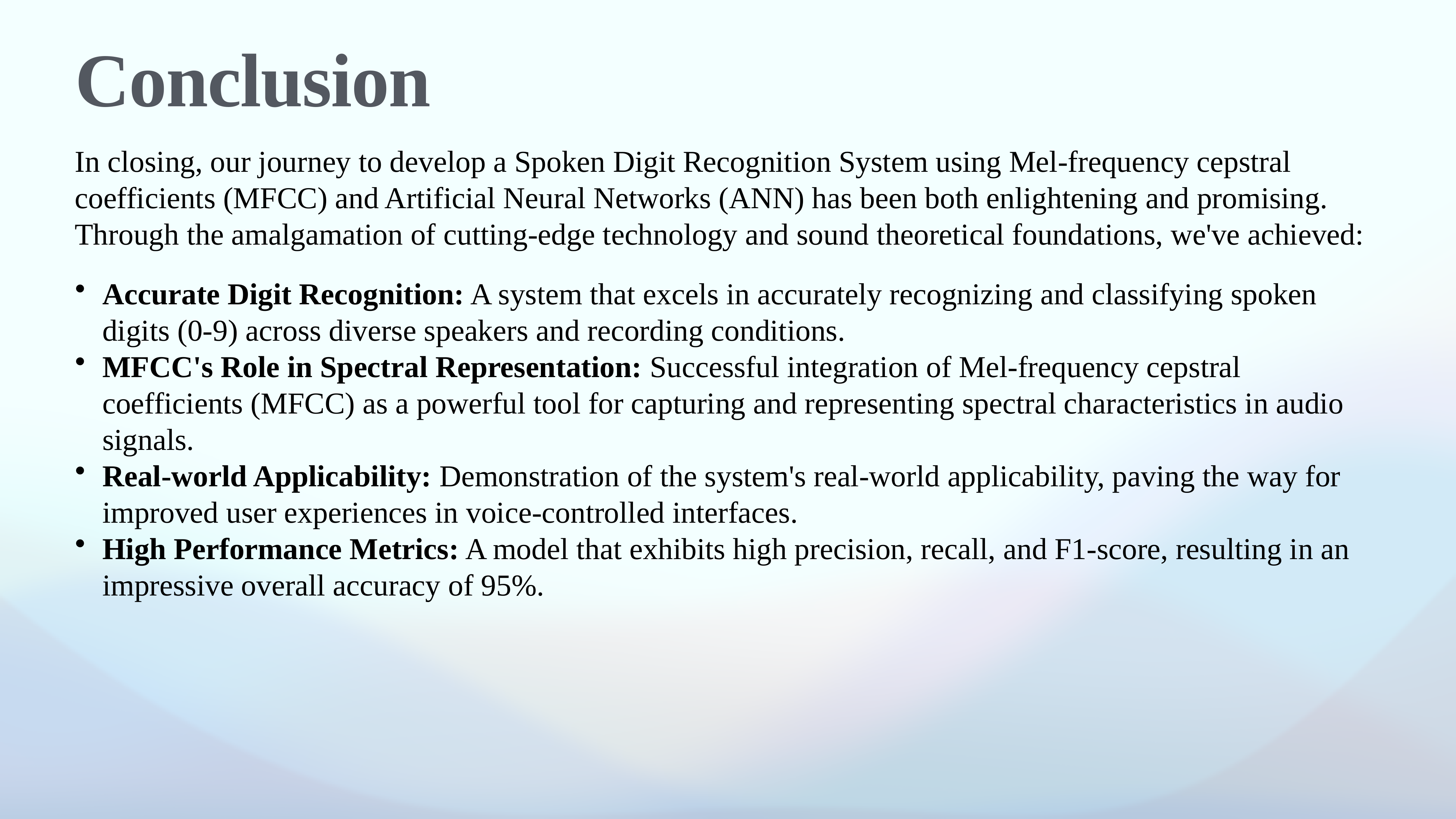

# Conclusion
In closing, our journey to develop a Spoken Digit Recognition System using Mel-frequency cepstral coefficients (MFCC) and Artificial Neural Networks (ANN) has been both enlightening and promising. Through the amalgamation of cutting-edge technology and sound theoretical foundations, we've achieved:
Accurate Digit Recognition: A system that excels in accurately recognizing and classifying spoken digits (0-9) across diverse speakers and recording conditions.
MFCC's Role in Spectral Representation: Successful integration of Mel-frequency cepstral coefficients (MFCC) as a powerful tool for capturing and representing spectral characteristics in audio signals.
Real-world Applicability: Demonstration of the system's real-world applicability, paving the way for improved user experiences in voice-controlled interfaces.
High Performance Metrics: A model that exhibits high precision, recall, and F1-score, resulting in an impressive overall accuracy of 95%.